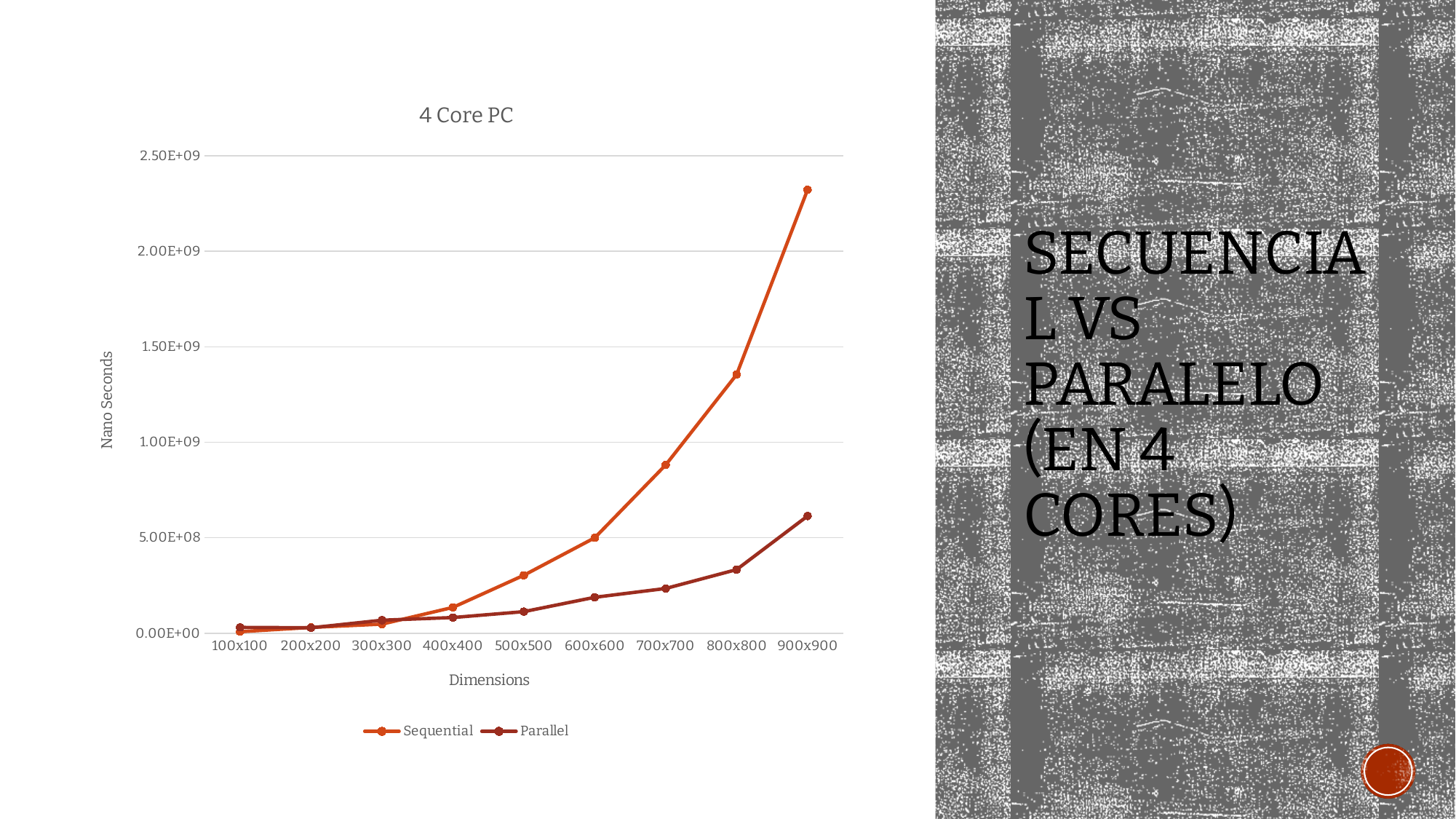

### Chart: 4 Core PC

| Category | Sequential | Parallel |
|---|---|---|
| 100x100 | 8514357.0 | 30918667.0 |
| 200x200 | 30815161.0 | 28822078.0 |
| 300x300 | 47960418.0 | 68459348.0 |
| 400x400 | 135688872.0 | 82393153.0 |
| 500x500 | 303680310.0 | 113394389.0 |
| 600x600 | 499827359.0 | 188558715.0 |
| 700x700 | 881280582.0 | 234532370.0 |
| 800x800 | 1354530995.0 | 333379029.0 |
| 900x900 | 2321592776.0 | 613813154.0 |
# Secuencial vs paralelo (en 4 cores)